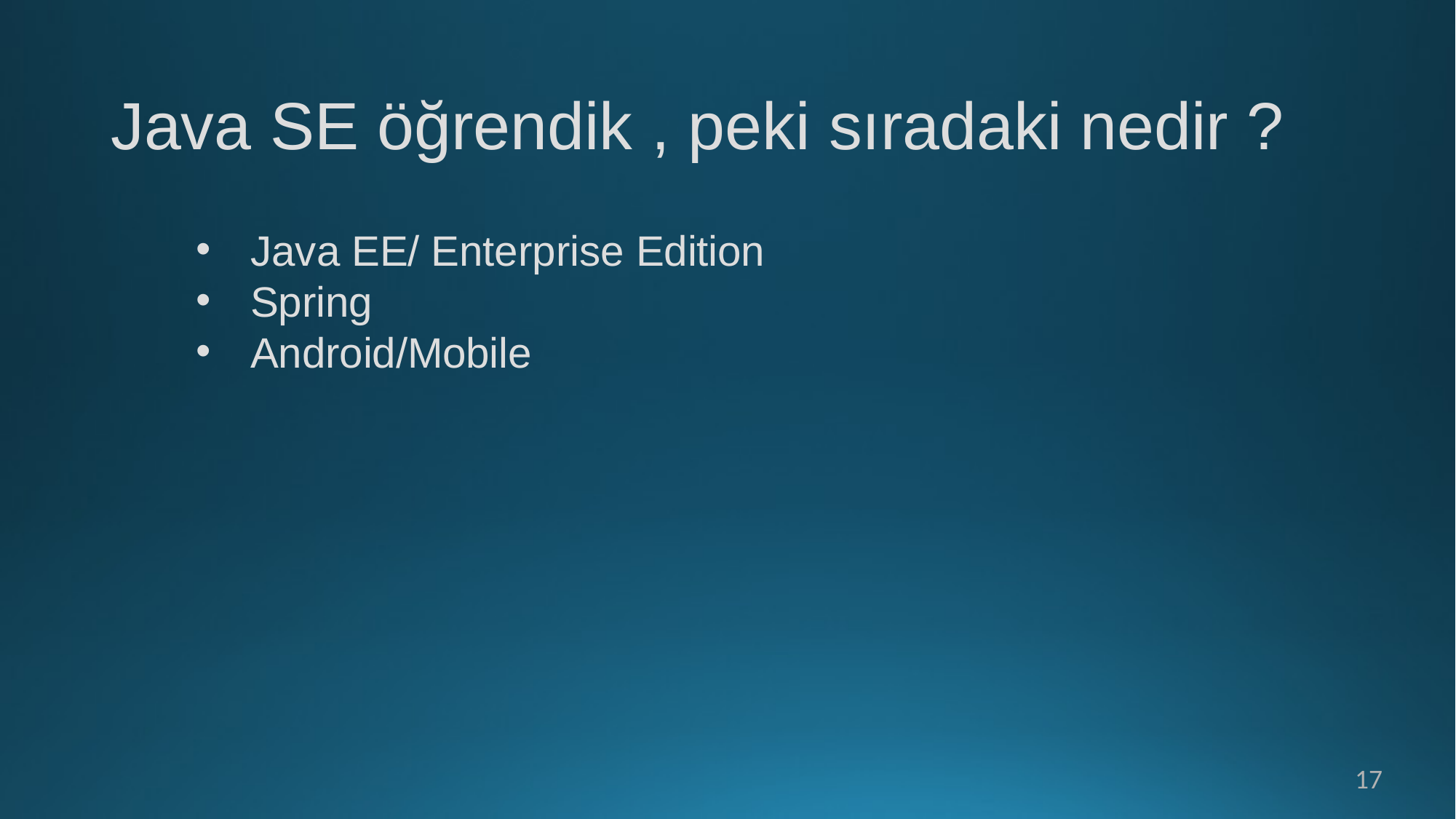

# Java SE öğrendik , peki sıradaki nedir ?
Java EE/ Enterprise Edition
Spring
Android/Mobile
17